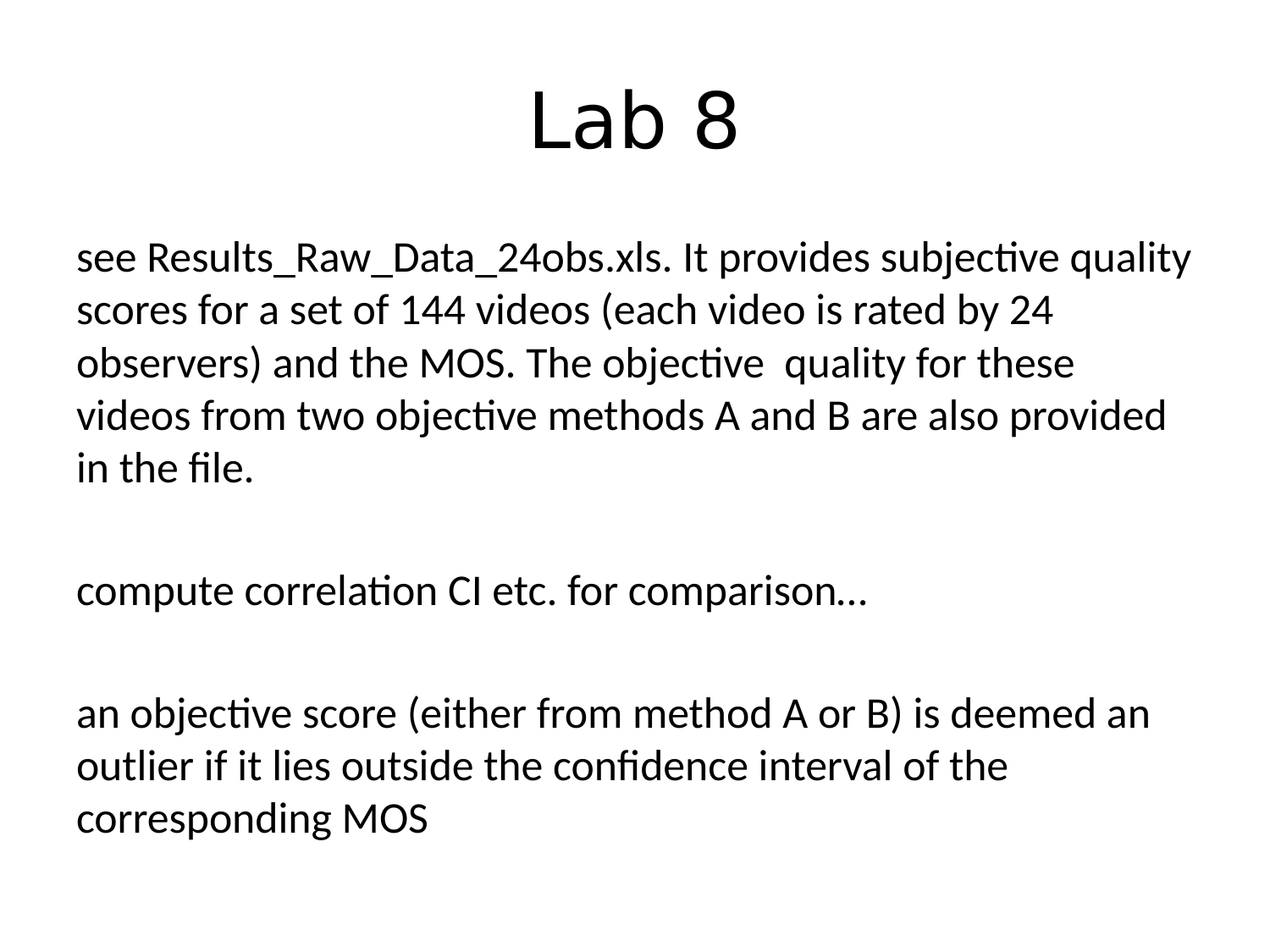

# Lab 8
see Results_Raw_Data_24obs.xls. It provides subjective quality scores for a set of 144 videos (each video is rated by 24 observers) and the MOS. The objective  quality for these videos from two objective methods A and B are also provided in the file.

compute correlation CI etc. for comparison…

an objective score (either from method A or B) is deemed an outlier if it lies outside the confidence interval of the corresponding MOS